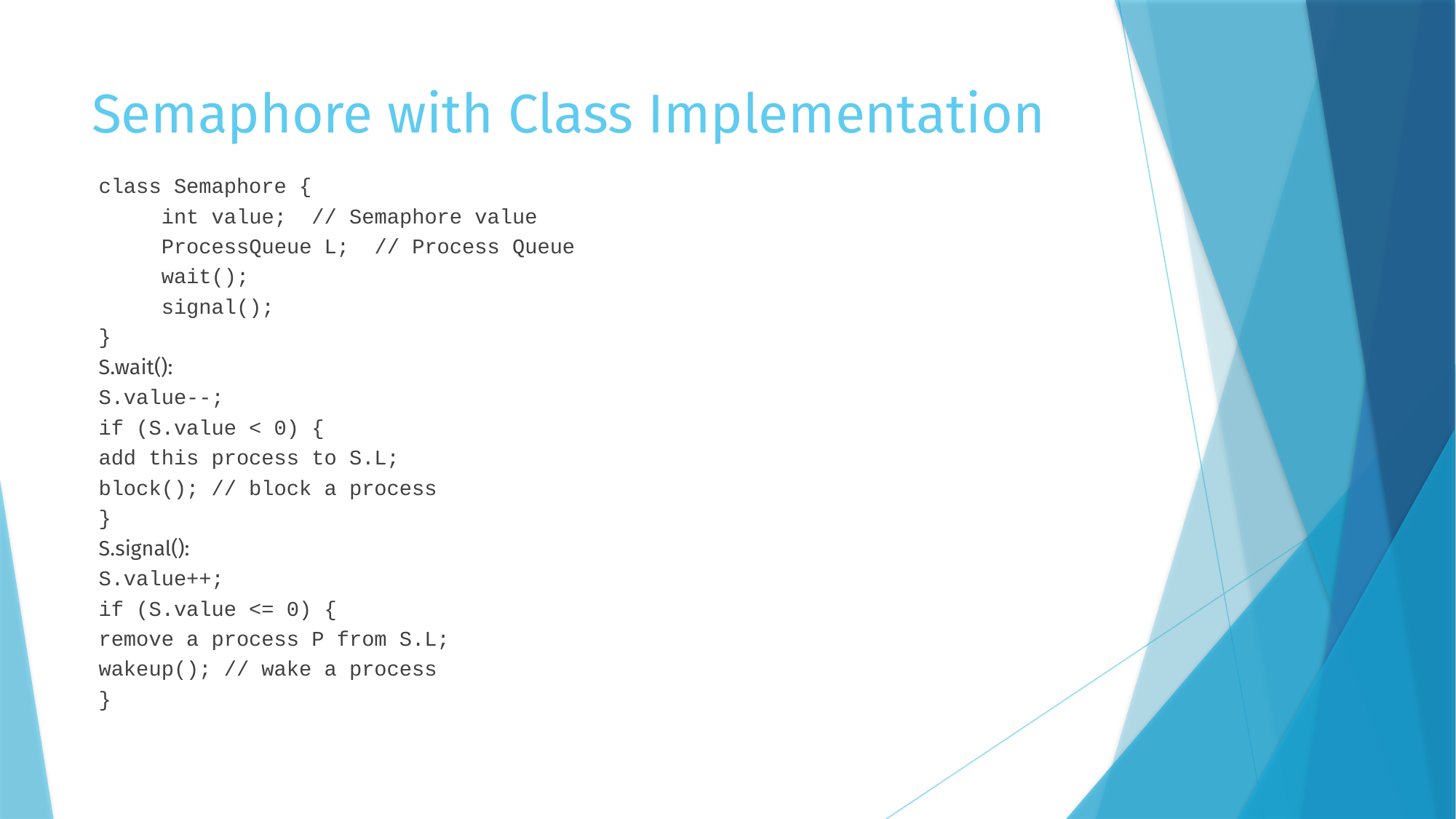

# Semaphore with Class Implementation
class Semaphore {
     int value;  // Semaphore value
     ProcessQueue L;  // Process Queue
     wait();
     signal();
}
S.wait():
S.value--;
if (S.value < 0) {
add this process to S.L;
block(); // block a process
}
S.signal():
S.value++;
if (S.value <= 0) {
remove a process P from S.L;
wakeup(); // wake a process
}